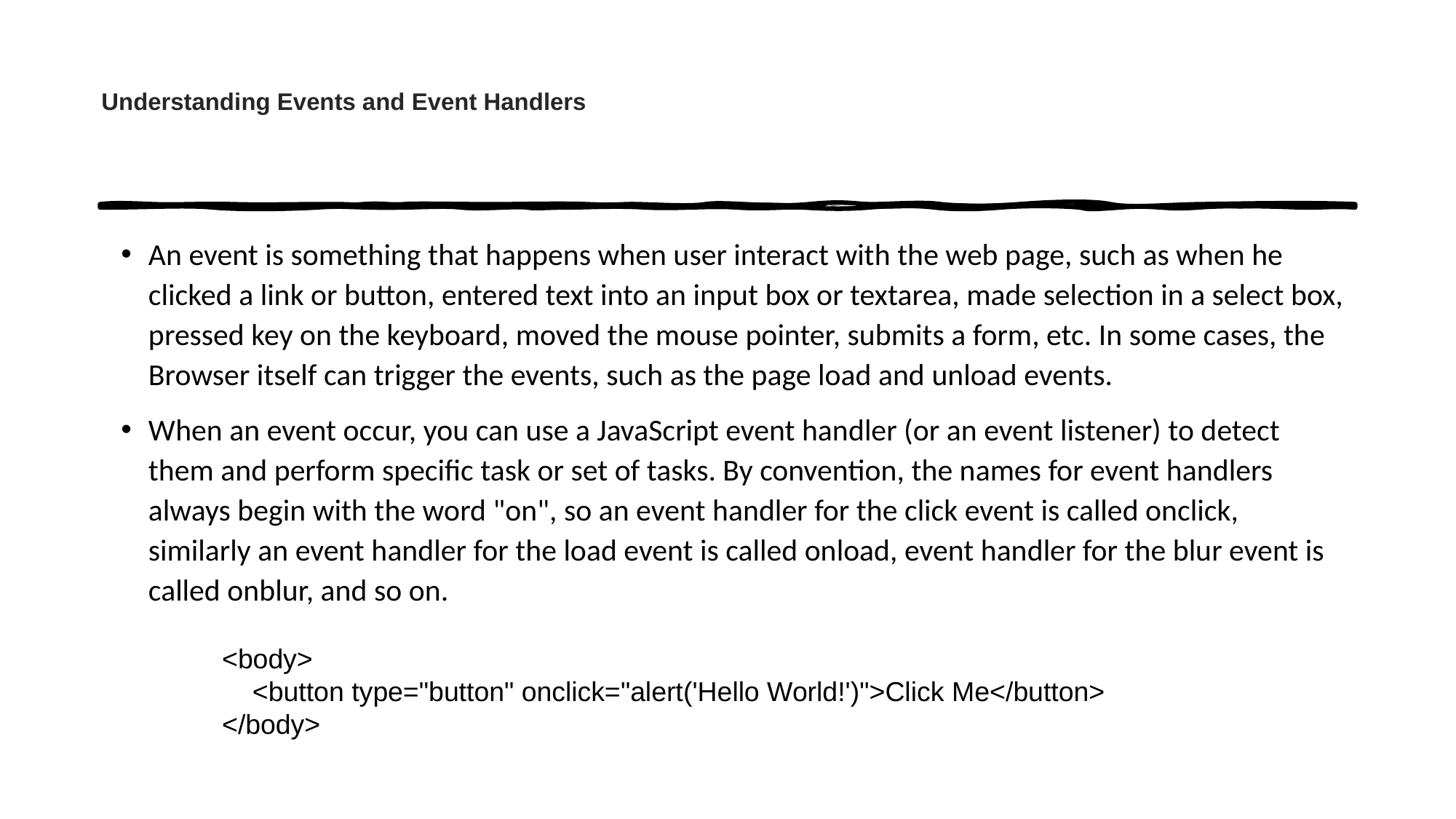

# Understanding Events and Event Handlers
An event is something that happens when user interact with the web page, such as when he clicked a link or button, entered text into an input box or textarea, made selection in a select box, pressed key on the keyboard, moved the mouse pointer, submits a form, etc. In some cases, the Browser itself can trigger the events, such as the page load and unload events.
When an event occur, you can use a JavaScript event handler (or an event listener) to detect them and perform specific task or set of tasks. By convention, the names for event handlers always begin with the word "on", so an event handler for the click event is called onclick, similarly an event handler for the load event is called onload, event handler for the blur event is called onblur, and so on.
<body>
    <button type="button" onclick="alert('Hello World!')">Click Me</button>
</body>